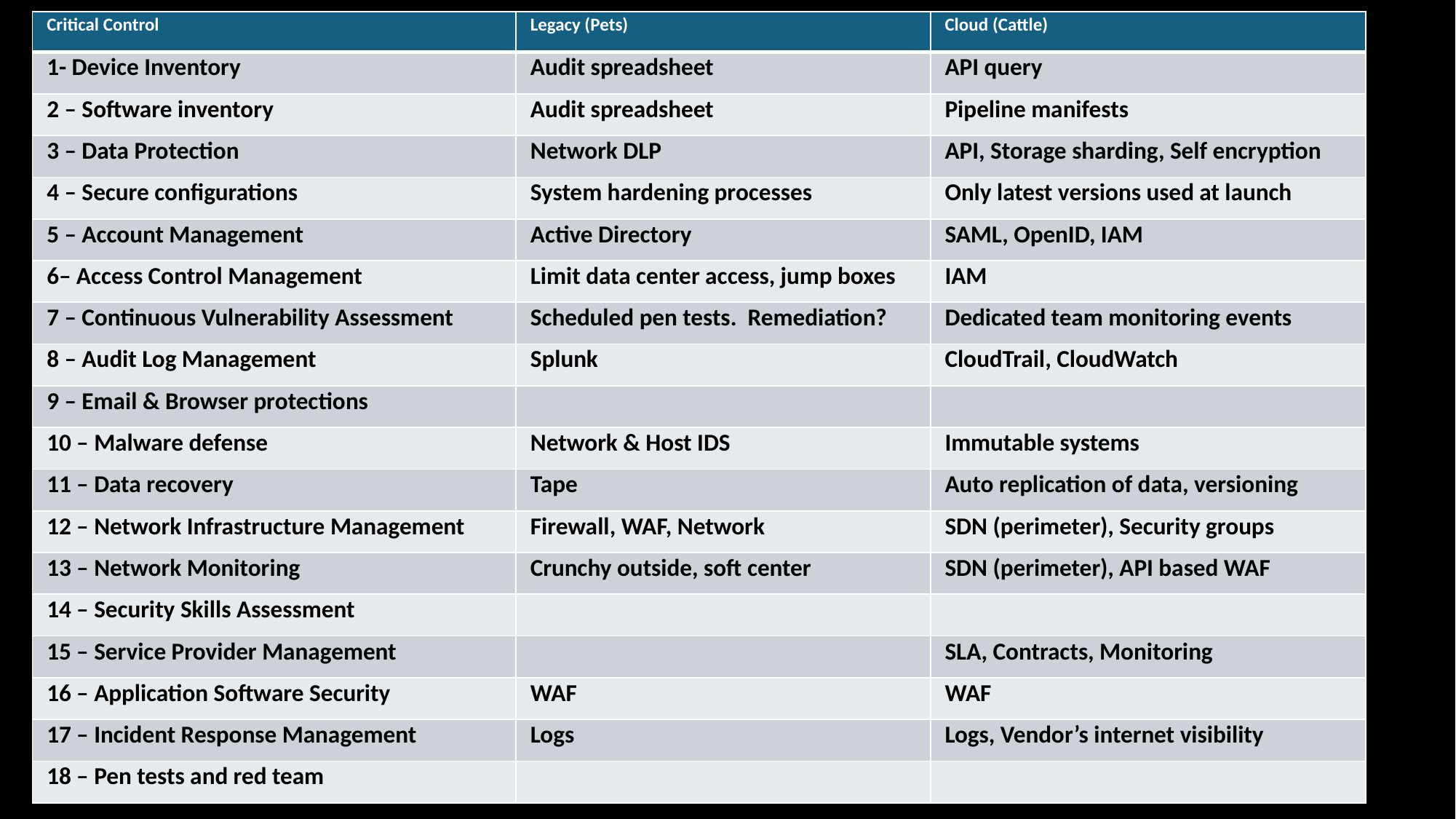

| Critical Control | Legacy (Pets) | Cloud (Cattle) |
| --- | --- | --- |
| 1- Device Inventory | Audit spreadsheet | API query |
| 2 – Software inventory | Audit spreadsheet | Pipeline manifests |
| 3 – Data Protection | Network DLP | API, Storage sharding, Self encryption |
| 4 – Secure configurations | System hardening processes | Only latest versions used at launch |
| 5 – Account Management | Active Directory | SAML, OpenID, IAM |
| 6– Access Control Management | Limit data center access, jump boxes | IAM |
| 7 – Continuous Vulnerability Assessment | Scheduled pen tests. Remediation? | Dedicated team monitoring events |
| 8 – Audit Log Management | Splunk | CloudTrail, CloudWatch |
| 9 – Email & Browser protections |  |  |
| 10 – Malware defense | Network & Host IDS | Immutable systems |
| 11 – Data recovery | Tape | Auto replication of data, versioning |
| 12 – Network Infrastructure Management | Firewall, WAF, Network | SDN (perimeter), Security groups |
| 13 – Network Monitoring | Crunchy outside, soft center | SDN (perimeter), API based WAF |
| 14 – Security Skills Assessment |  |  |
| 15 – Service Provider Management |  | SLA, Contracts, Monitoring |
| 16 – Application Software Security | WAF | WAF |
| 17 – Incident Response Management | Logs | Logs, Vendor’s internet visibility |
| 18 – Pen tests and red team |  |  |
# SANS Center of Internet Security Controls